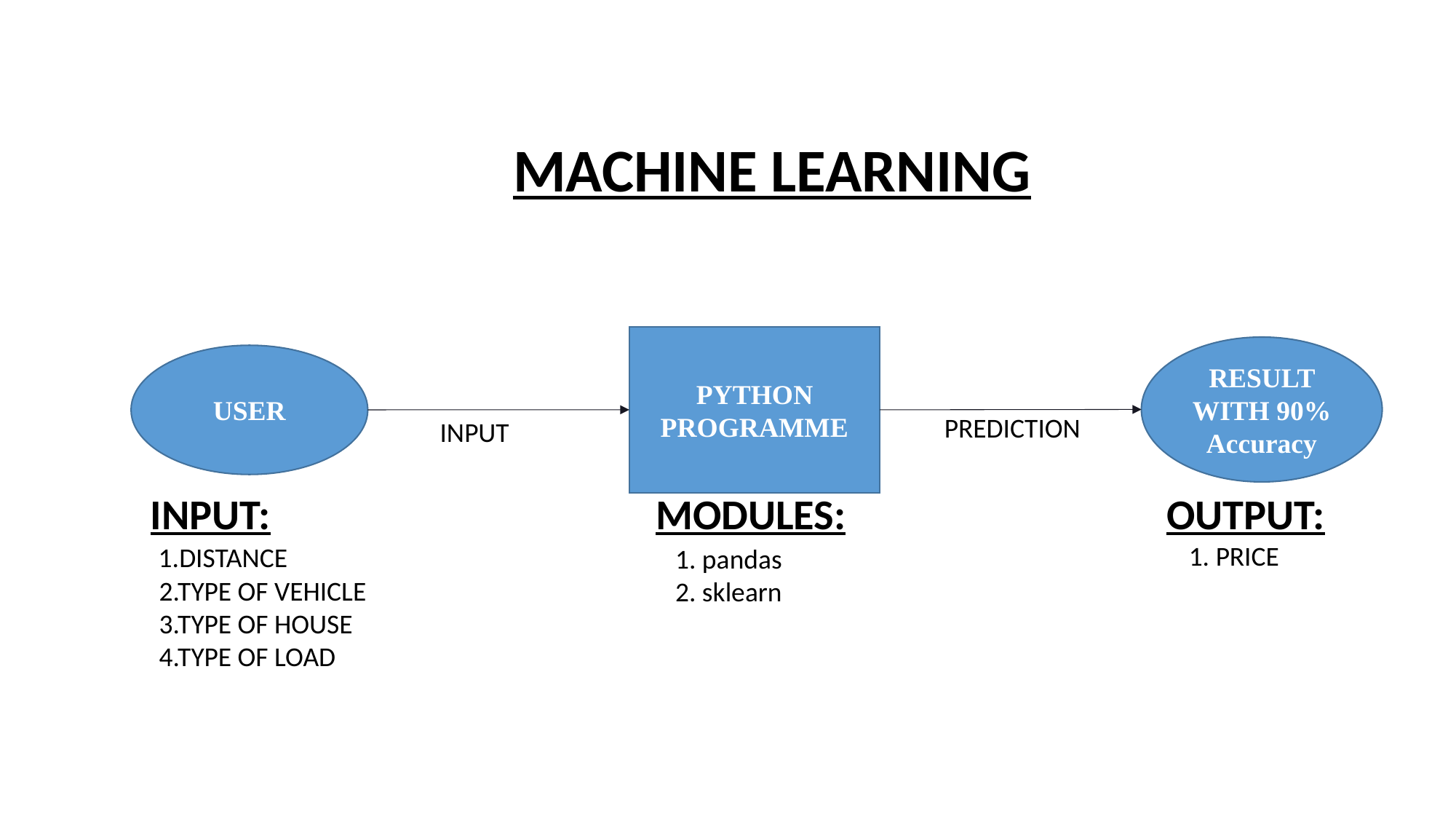

MACHINE LEARNING
PYTHON
PROGRAMME
RESULT WITH 90% Accuracy
USER
PREDICTION
INPUT
INPUT:
MODULES:
OUTPUT:
1. PRICE
1.DISTANCE
1. pandas
2. sklearn
2.TYPE OF VEHICLE
3.TYPE OF HOUSE
4.TYPE OF LOAD